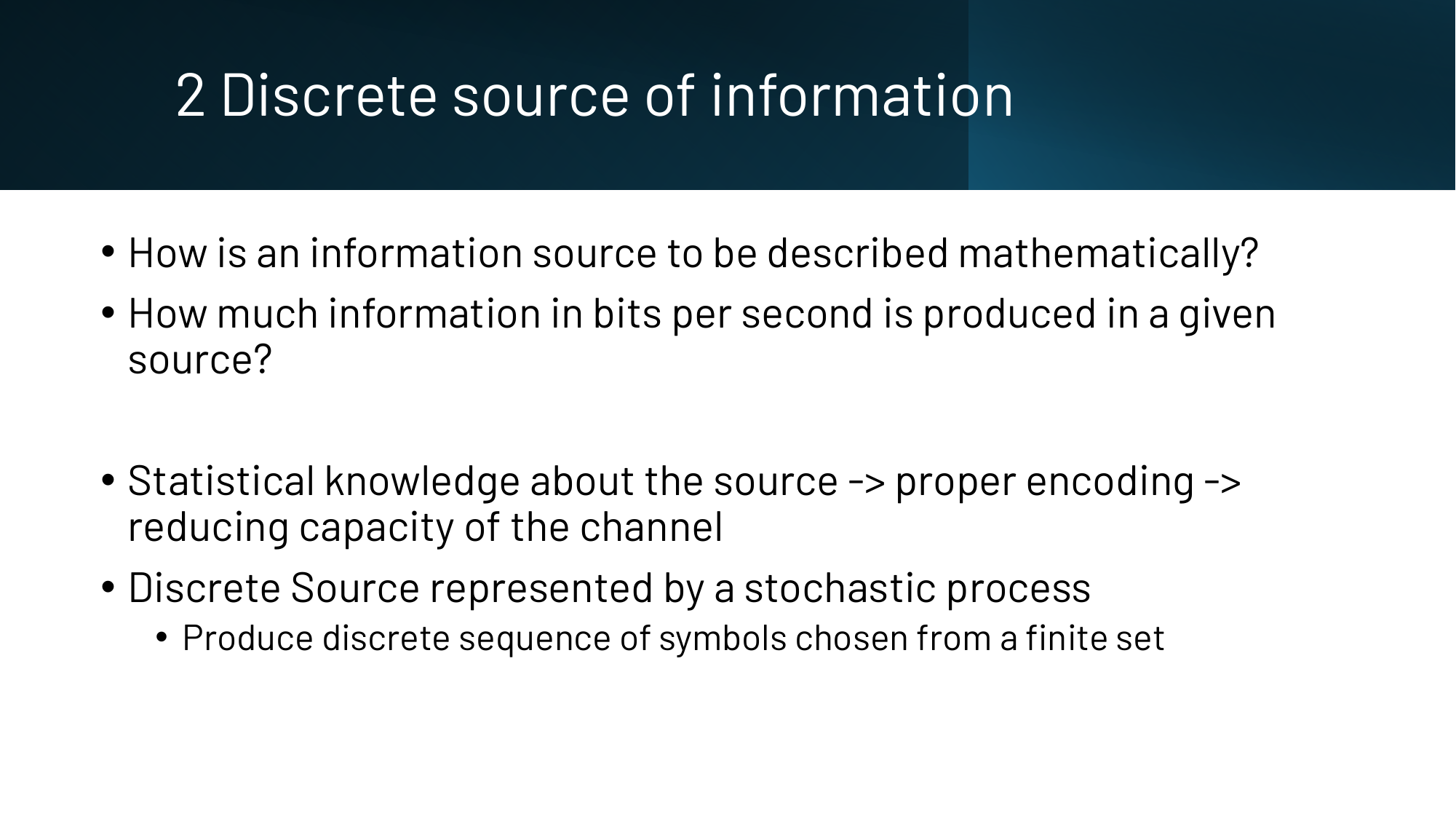

# 2 Discrete source of information
How is an information source to be described mathematically?
How much information in bits per second is produced in a given source?

Statistical knowledge about the source -> proper encoding -> reducing capacity of the channel
Discrete Source represented by a stochastic process
Produce discrete sequence of symbols chosen from a finite set